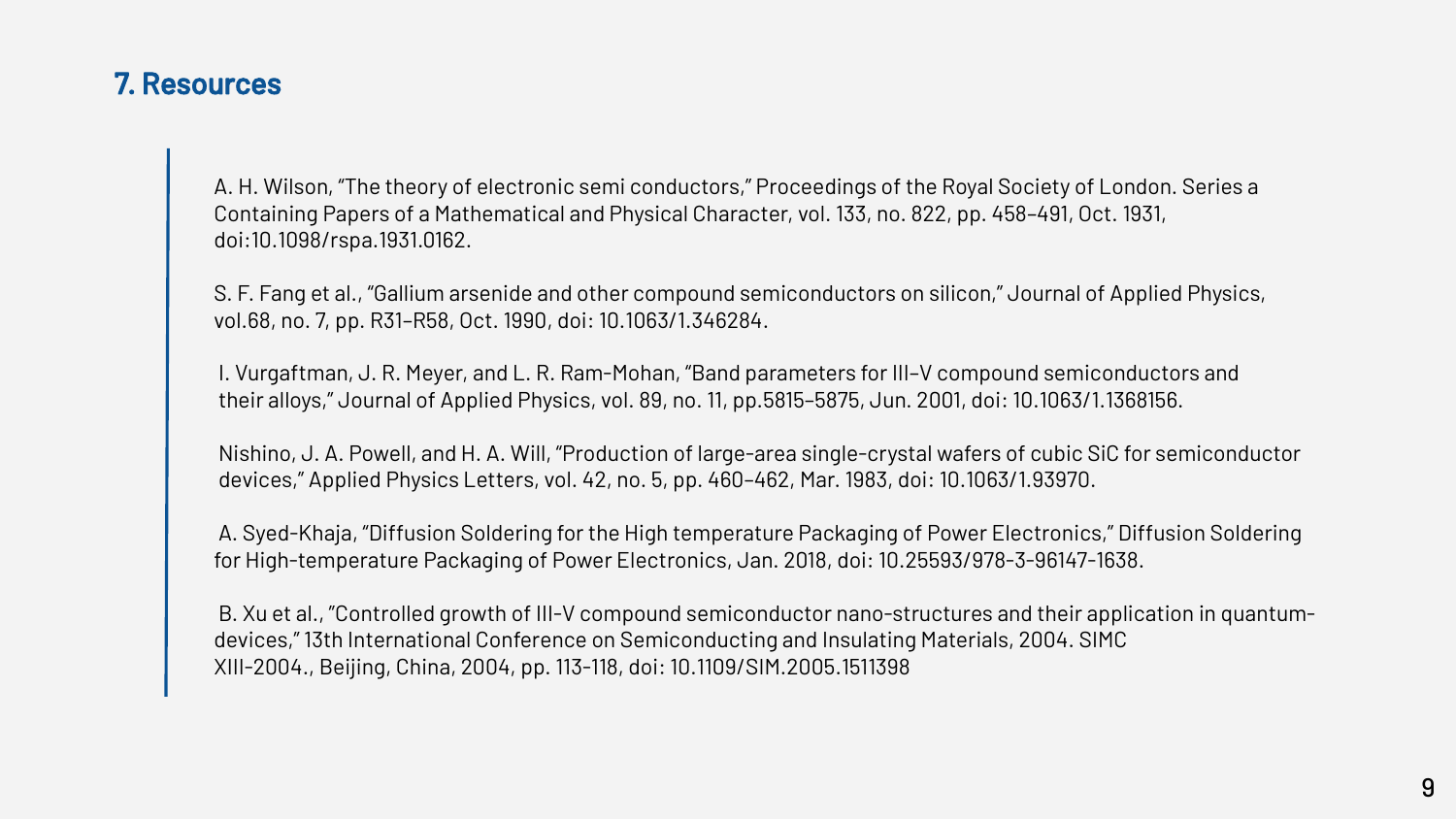

7. Resources
A. H. Wilson, “The theory of electronic semi conductors,” Proceedings of the Royal Society of London. Series a Containing Papers of a Mathematical and Physical Character, vol. 133, no. 822, pp. 458–491, Oct. 1931,
doi:10.1098/rspa.1931.0162.

S. F. Fang et al., “Gallium arsenide and other compound semiconductors on silicon,” Journal of Applied Physics, vol.68, no. 7, pp. R31–R58, Oct. 1990, doi: 10.1063/1.346284.

 I. Vurgaftman, J. R. Meyer, and L. R. Ram-Mohan, “Band parameters for III–V compound semiconductors and
 their alloys,” Journal of Applied Physics, vol. 89, no. 11, pp.5815–5875, Jun. 2001, doi: 10.1063/1.1368156.

 Nishino, J. A. Powell, and H. A. Will, “Production of large-area single-crystal wafers of cubic SiC for semiconductor
 devices,” Applied Physics Letters, vol. 42, no. 5, pp. 460–462, Mar. 1983, doi: 10.1063/1.93970.

 A. Syed-Khaja, “Diffusion Soldering for the High temperature Packaging of Power Electronics,” Diffusion Soldering for High-temperature Packaging of Power Electronics, Jan. 2018, doi: 10.25593/978-3-96147-1638.

 B. Xu et al., ”Controlled growth of III-V compound semiconductor nano-structures and their application in quantum-devices,” 13th International Conference on Semiconducting and Insulating Materials, 2004. SIMC
XIII-2004., Beijing, China, 2004, pp. 113-118, doi: 10.1109/SIM.2005.1511398

9